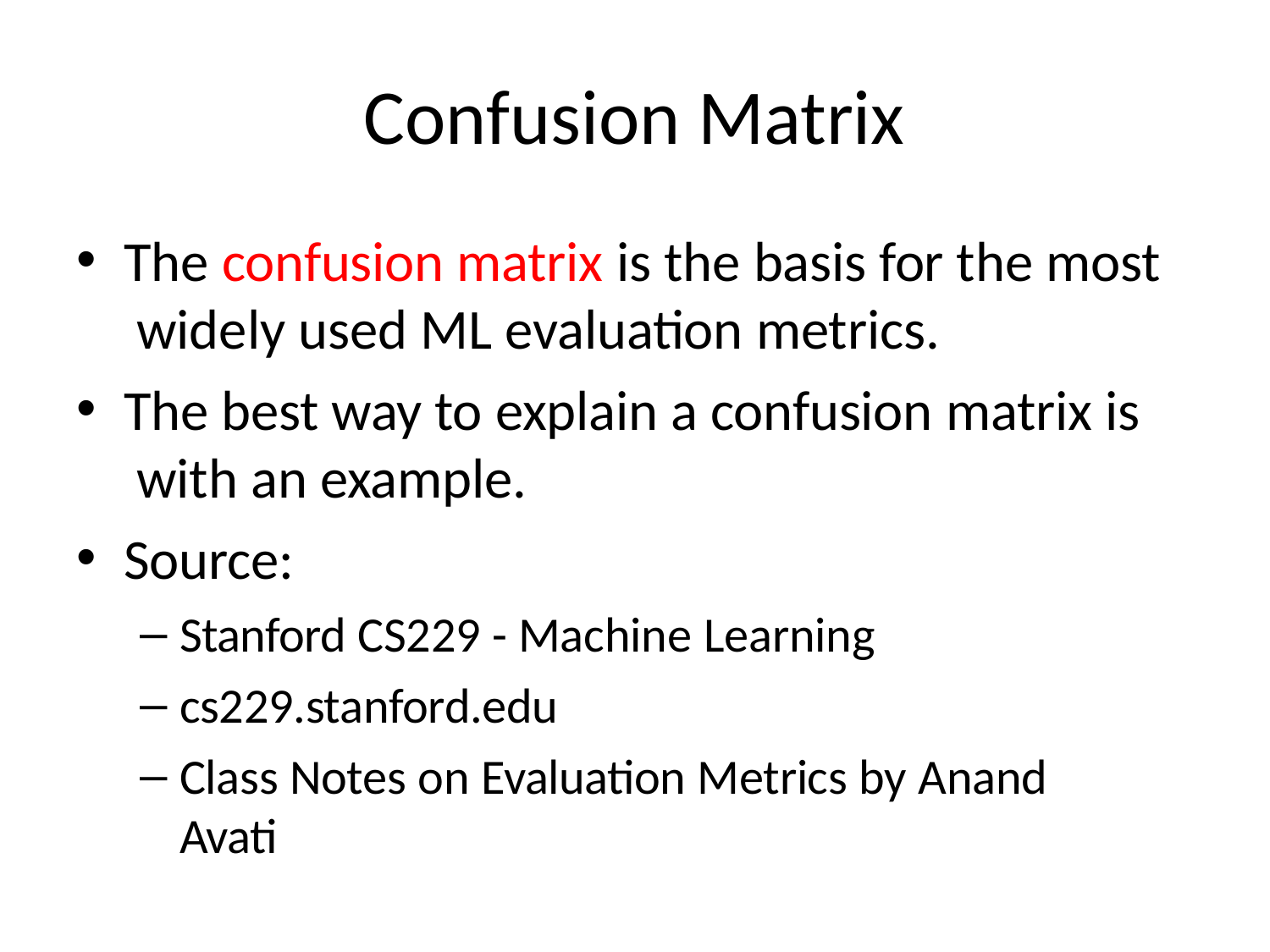

# Confusion Matrix
The confusion matrix is the basis for the most  widely used ML evaluation metrics.
The best way to explain a confusion matrix is  with an example.
Source:
Stanford CS229 - Machine Learning
cs229.stanford.edu
Class Notes on Evaluation Metrics by Anand Avati